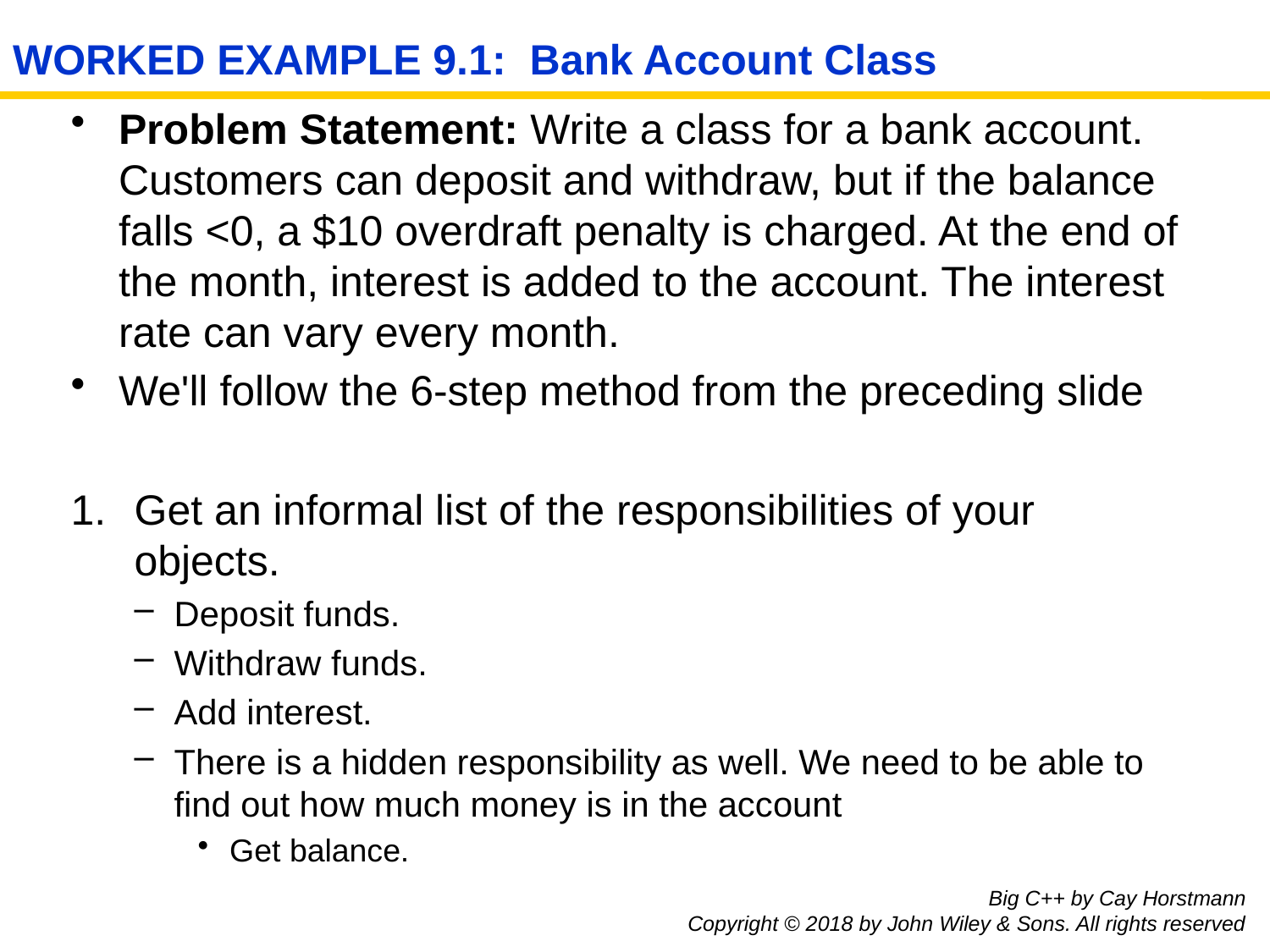

# WORKED EXAMPLE 9.1:  Bank Account Class
Problem Statement: Write a class for a bank account. Customers can deposit and withdraw, but if the balance falls <0, a $10 overdraft penalty is charged. At the end of the month, interest is added to the account. The interest rate can vary every month.
We'll follow the 6-step method from the preceding slide

Get an informal list of the responsibilities of your objects.
Deposit funds.
Withdraw funds.
Add interest.
There is a hidden responsibility as well. We need to be able to find out how much money is in the account
Get balance.
Big C++ by Cay Horstmann
Copyright © 2018 by John Wiley & Sons. All rights reserved